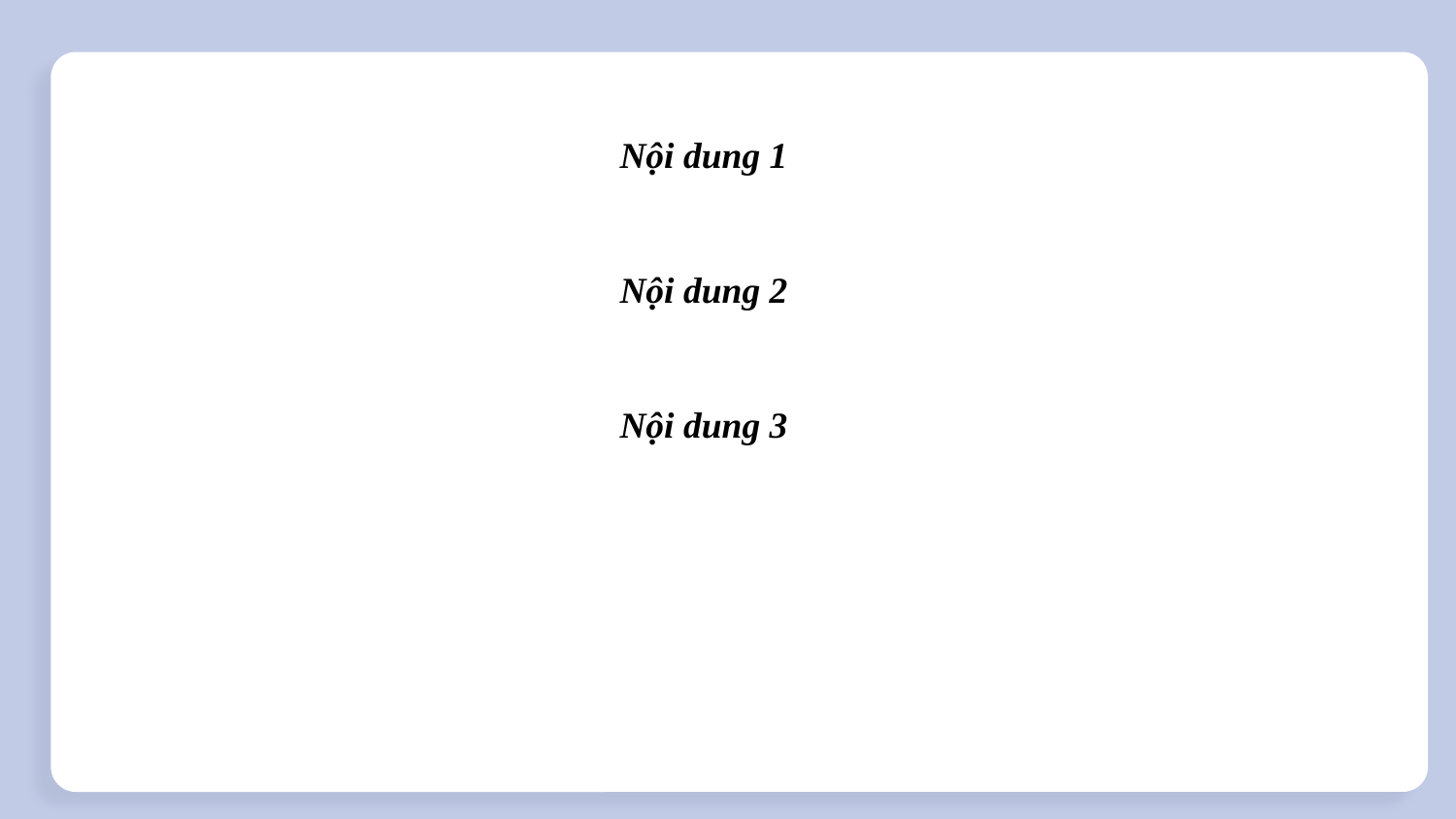

Nội dung 1
Nội dung 2
Nội dung 3